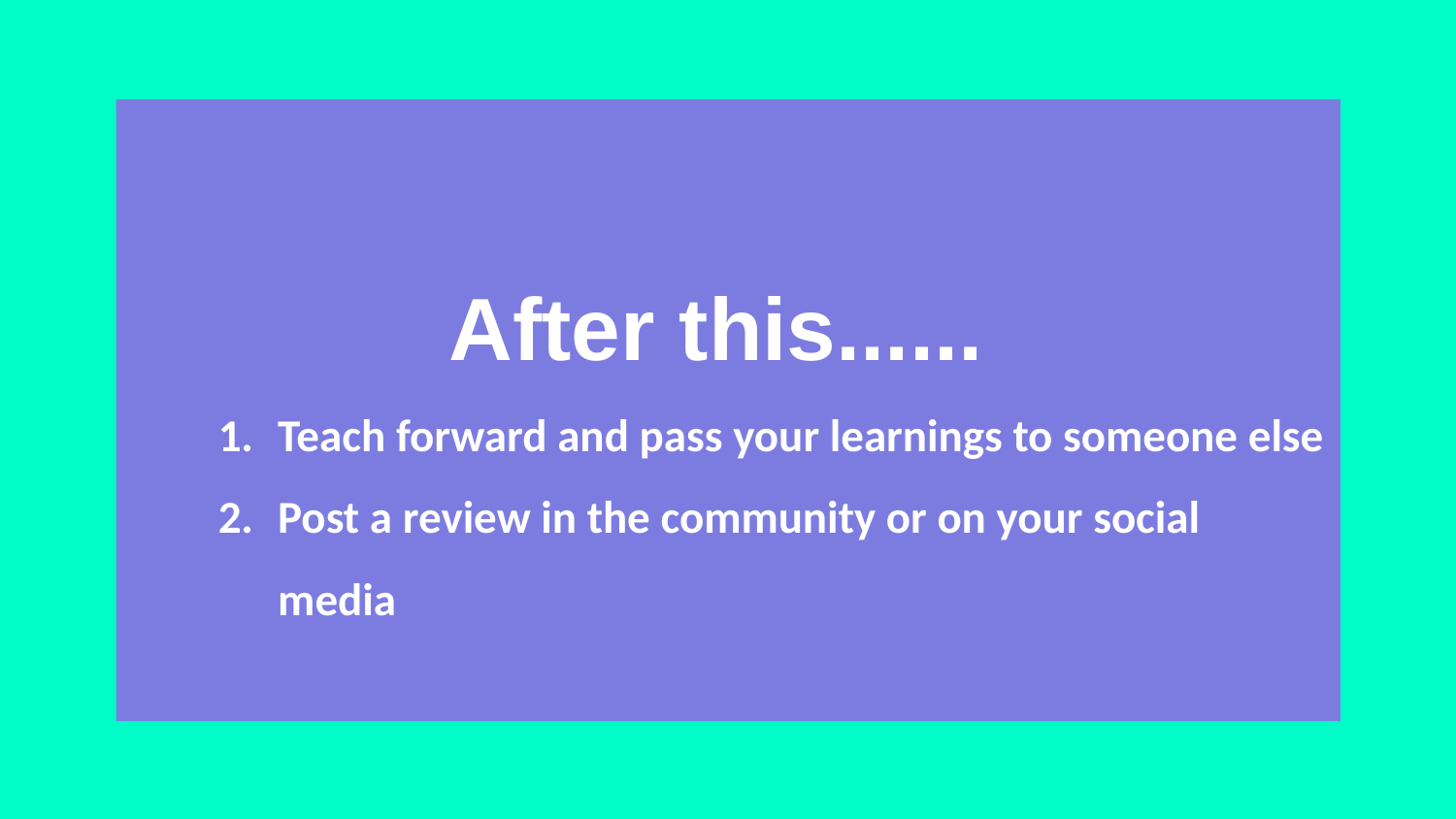

# After this......
Teach forward and pass your learnings to someone else
Post a review in the community or on your social media